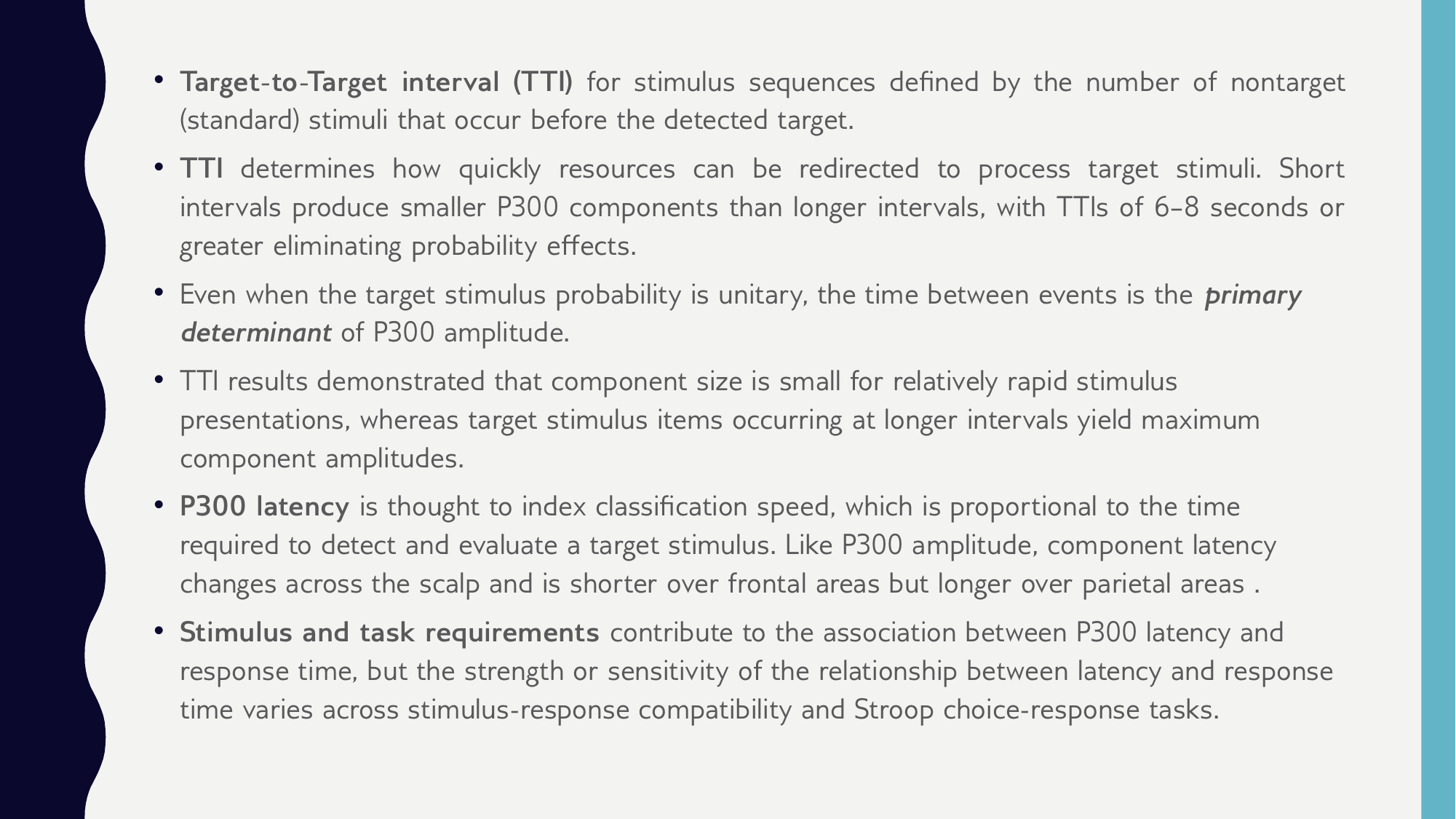

Target-to-Target interval (TTI) for stimulus sequences defined by the number of nontarget (standard) stimuli that occur before the detected target.
TTI determines how quickly resources can be redirected to process target stimuli. Short intervals produce smaller P300 components than longer intervals, with TTIs of 6–8 seconds or greater eliminating probability effects.
Even when the target stimulus probability is unitary, the time between events is the primary determinant of P300 amplitude.
TTI results demonstrated that component size is small for relatively rapid stimulus presentations, whereas target stimulus items occurring at longer intervals yield maximum component amplitudes.
P300 latency is thought to index classification speed, which is proportional to the time required to detect and evaluate a target stimulus. Like P300 amplitude, component latency changes across the scalp and is shorter over frontal areas but longer over parietal areas .
Stimulus and task requirements contribute to the association between P300 latency and response time, but the strength or sensitivity of the relationship between latency and response time varies across stimulus-response compatibility and Stroop choice-response tasks.